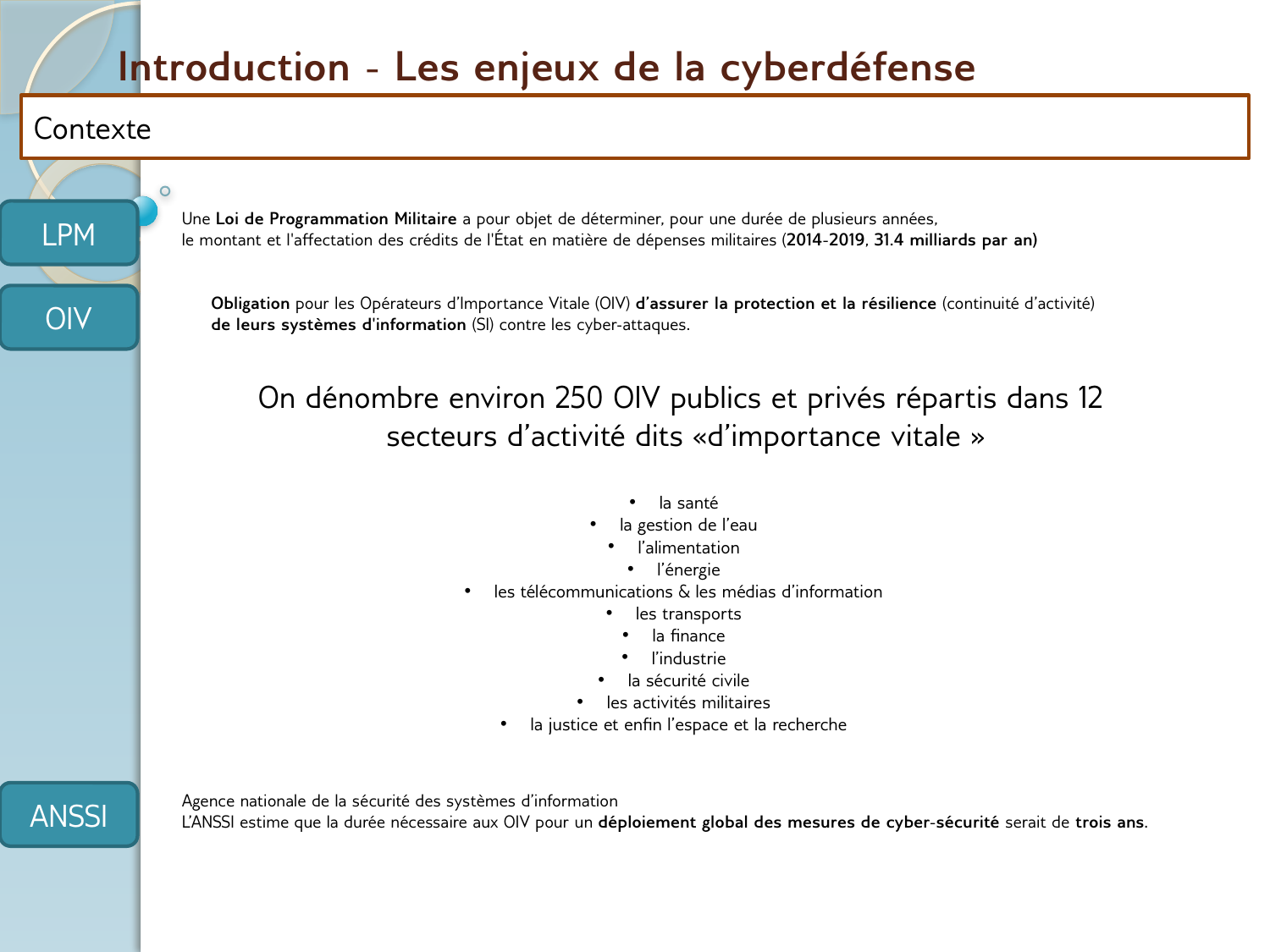

# Introduction - Les enjeux de la cyberdéfense
Contexte
LPM
Une Loi de Programmation Militaire a pour objet de déterminer, pour une durée de plusieurs années,
le montant et l'affectation des crédits de l'État en matière de dépenses militaires (2014-2019, 31.4 milliards par an)
OIV
Obligation pour les Opérateurs d’Importance Vitale (OIV) d’assurer la protection et la résilience (continuité d’activité)
de leurs systèmes d'information (SI) contre les cyber-attaques.
On dénombre environ 250 OIV publics et privés répartis dans 12
secteurs d’activité dits «d’importance vitale »

la santé
la gestion de l’eau
l’alimentation
l’énergie
les télécommunications & les médias d’information
les transports
la finance
l’industrie
la sécurité civile
les activités militaires
la justice et enfin l’espace et la recherche
ANSSI
Agence nationale de la sécurité des systèmes d’information
L’ANSSI estime que la durée nécessaire aux OIV pour un déploiement global des mesures de cyber-sécurité serait de trois ans.